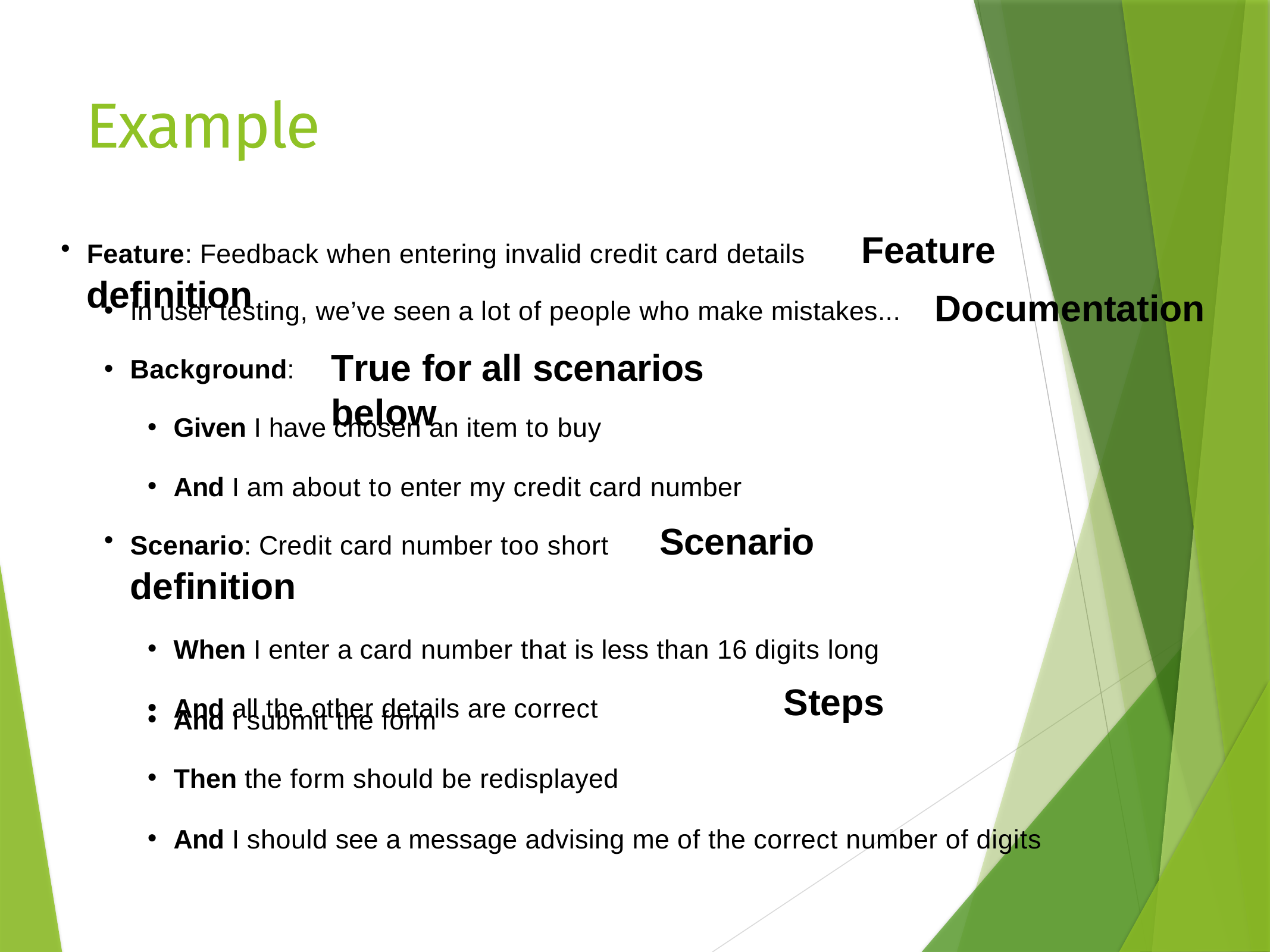

# Example
Feature: Feedback when entering invalid credit card details	Feature deﬁnition
Documentation
In user testing, we’ve seen a lot of people who make mistakes...
True for all scenarios below
Background:
Given I have chosen an item to buy

And I am about to enter my credit card number
Scenario: Credit card number too short	Scenario deﬁnition
When I enter a card number that is less than 16 digits long

And all the other details are correct
Steps
And I submit the form
Then the form should be redisplayed

And I should see a message advising me of the correct number of digits